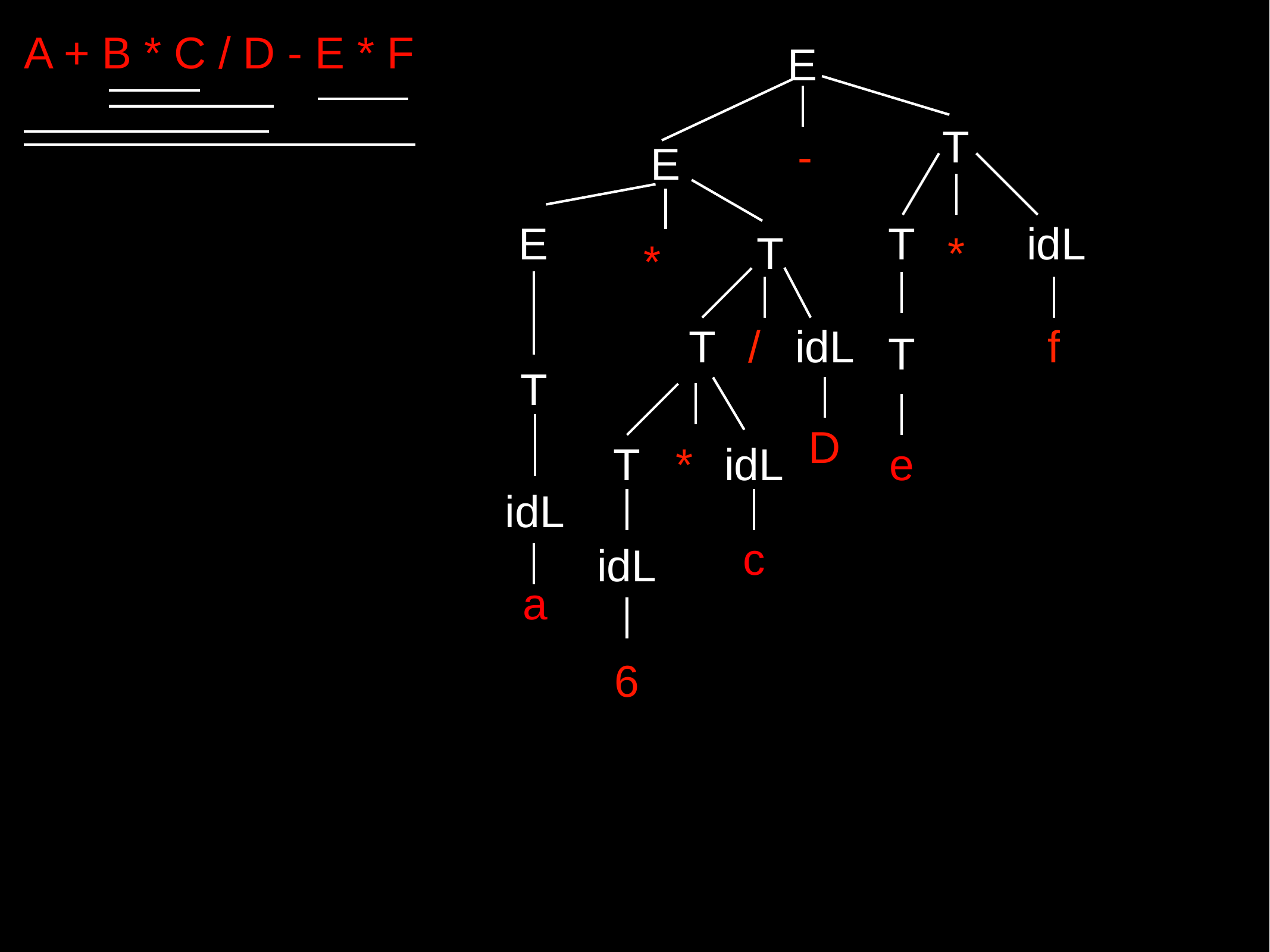

A + B * C / D - E * F
E

T
-
E

E
T
idL
T
*
*

T
/
idL
f
T
T

D

T
*
idL
e
idL

c
idL

a

6